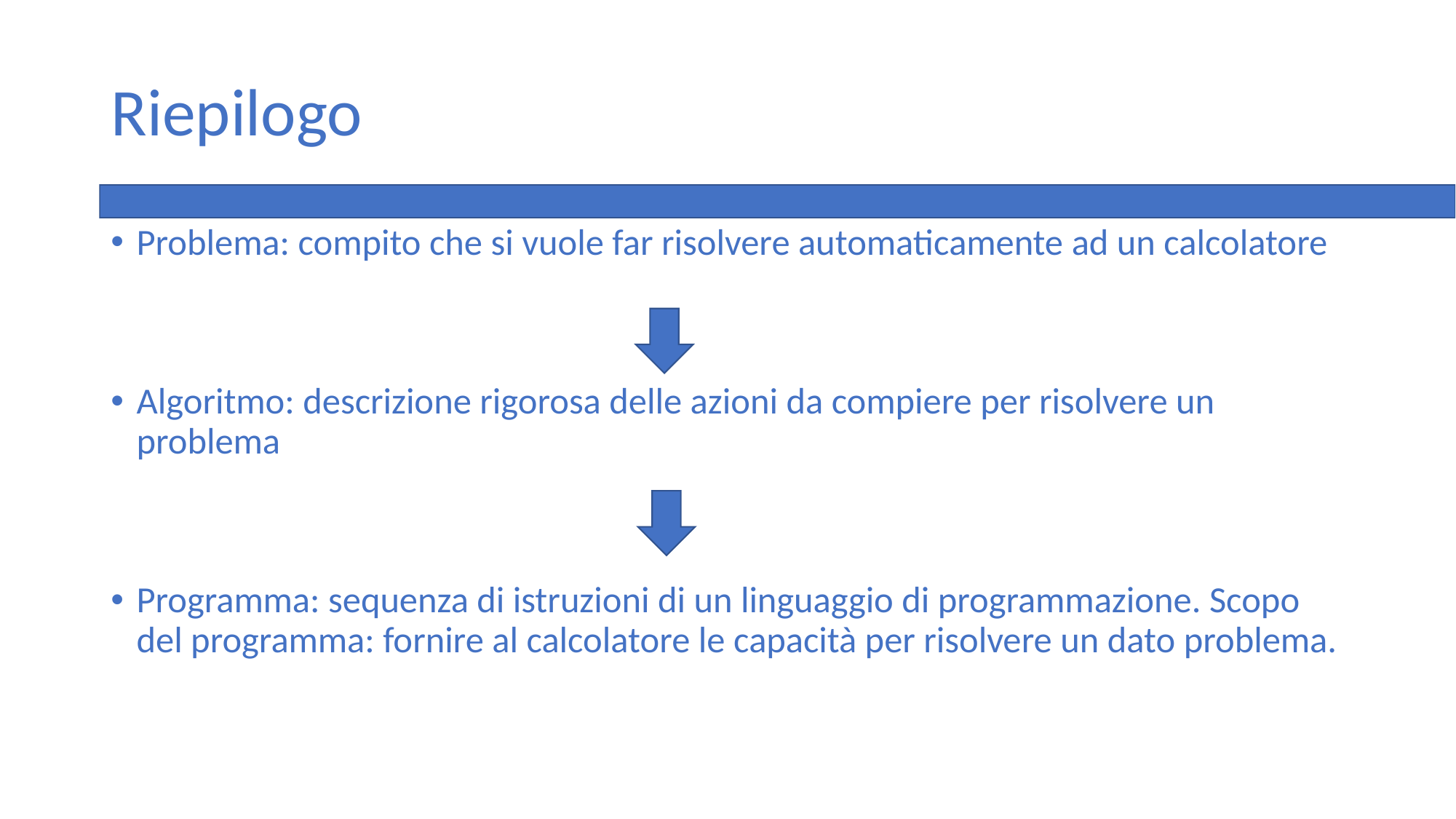

# Riepilogo
Problema: compito che si vuole far risolvere automaticamente ad un calcolatore

Algoritmo: descrizione rigorosa delle azioni da compiere per risolvere un problema

Programma: sequenza di istruzioni di un linguaggio di programmazione. Scopo del programma: fornire al calcolatore le capacità per risolvere un dato problema.